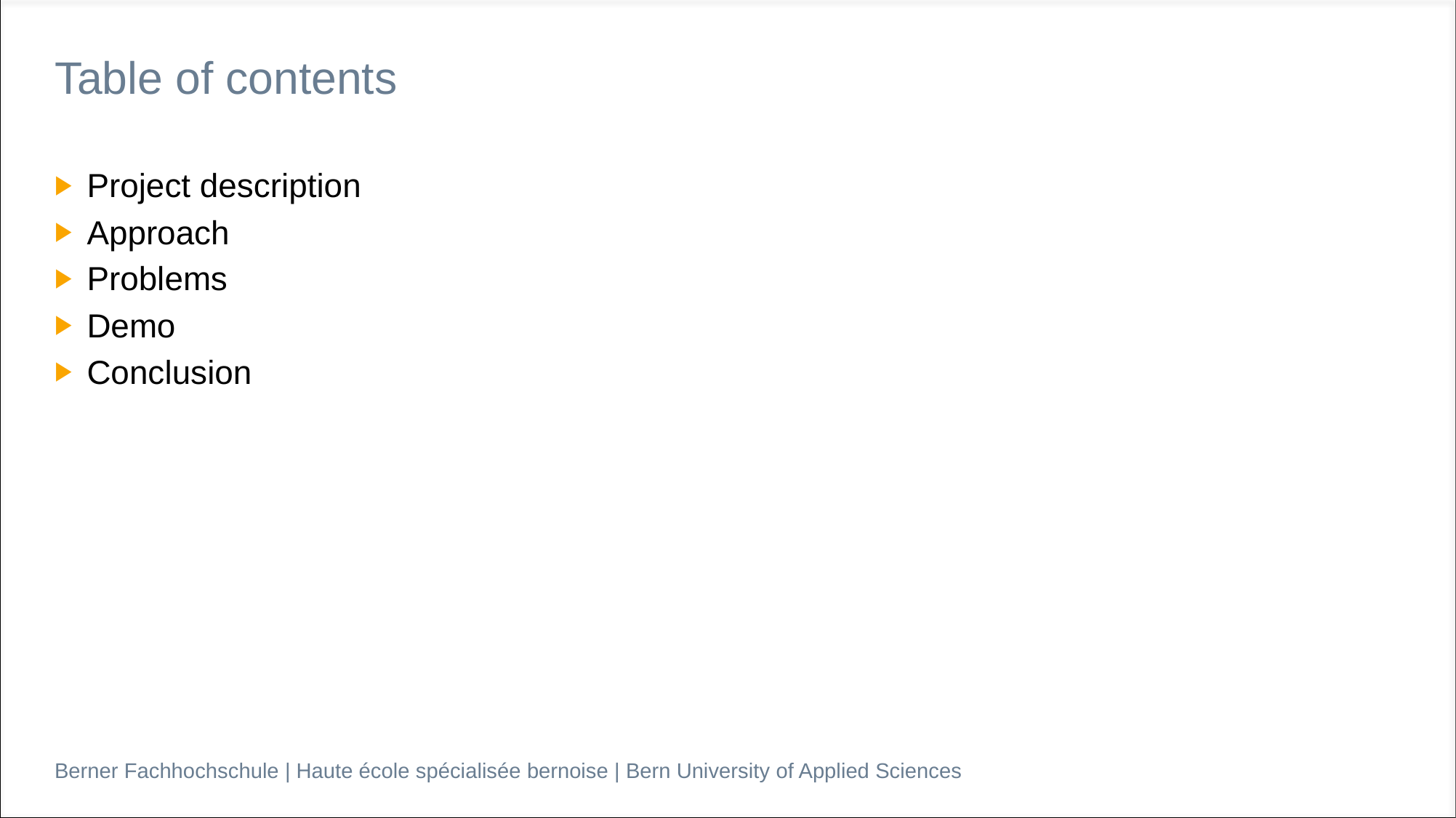

# Table of contents
Project description
Approach
Problems
Demo
Conclusion